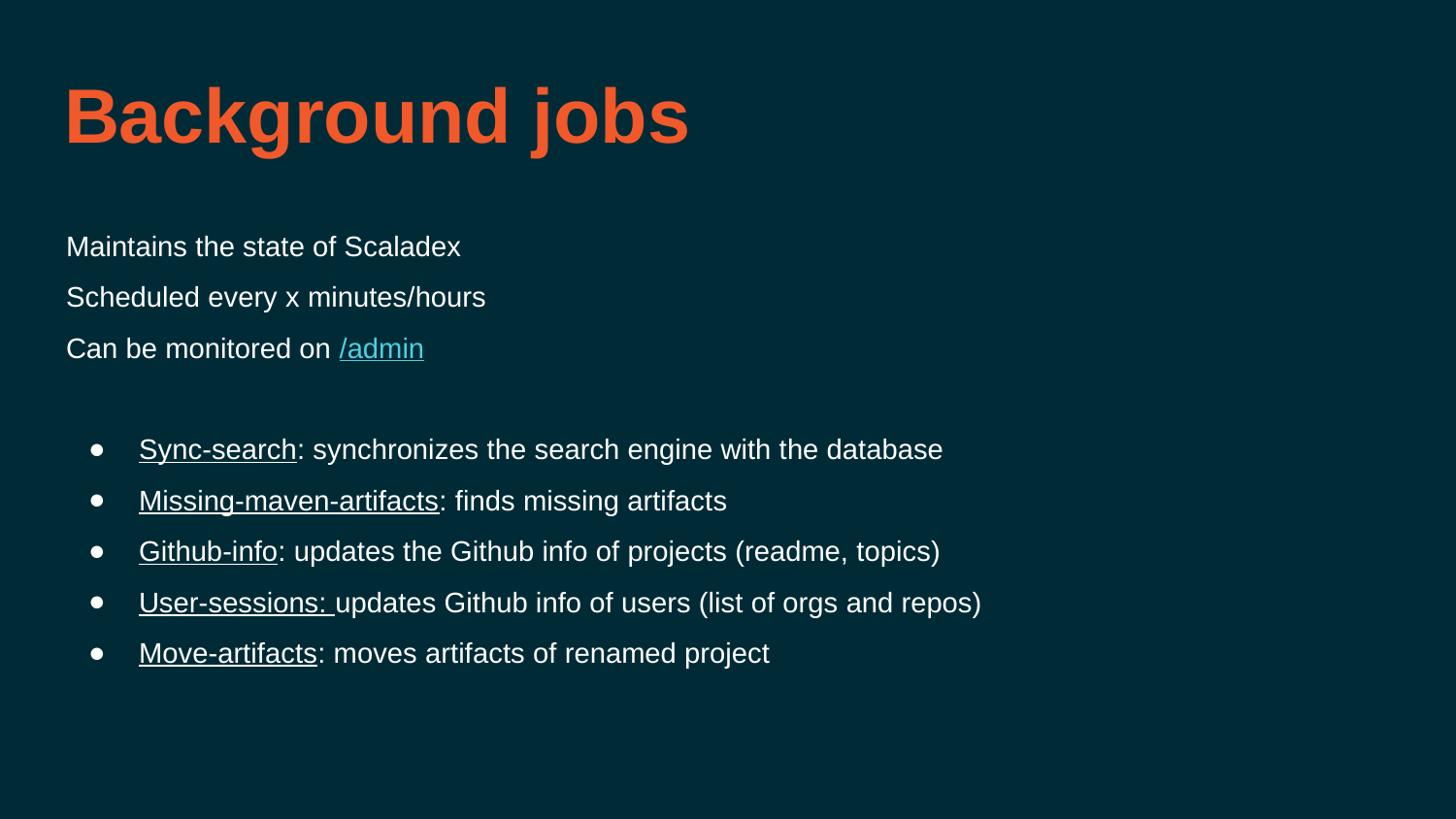

# Background jobs
Maintains the state of Scaladex
Scheduled every x minutes/hours
Can be monitored on /admin

Sync-search: synchronizes the search engine with the database
Missing-maven-artifacts: finds missing artifacts
Github-info: updates the Github info of projects (readme, topics)
User-sessions: updates Github info of users (list of orgs and repos)
Move-artifacts: moves artifacts of renamed project